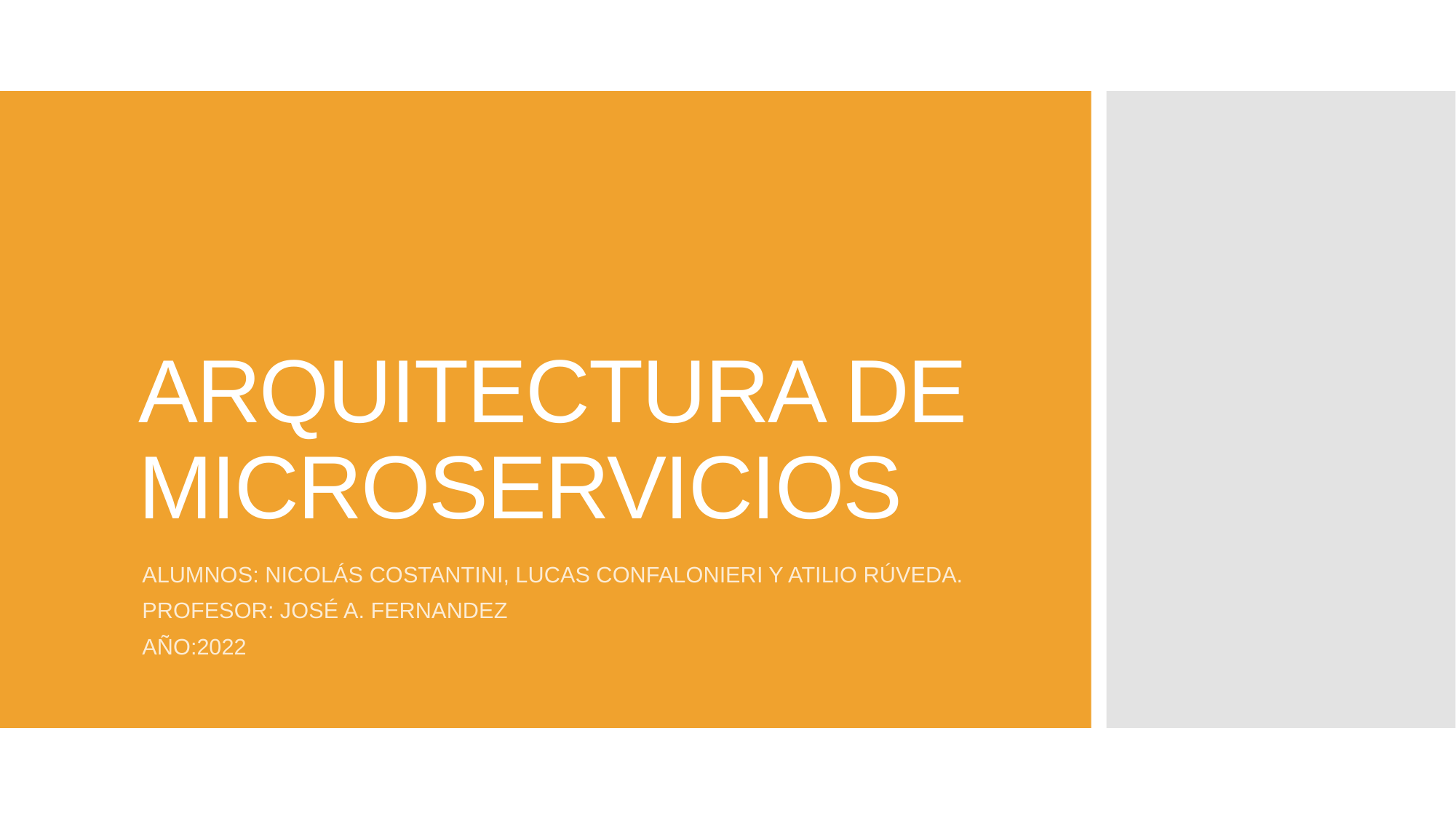

# ARQUITECTURA DE MICROSERVICIOS
ALUMNOS: NICOLÁS COSTANTINI, LUCAS CONFALONIERI Y ATILIO RÚVEDA.
PROFESOR: JOSÉ A. FERNANDEZ
AÑO:2022